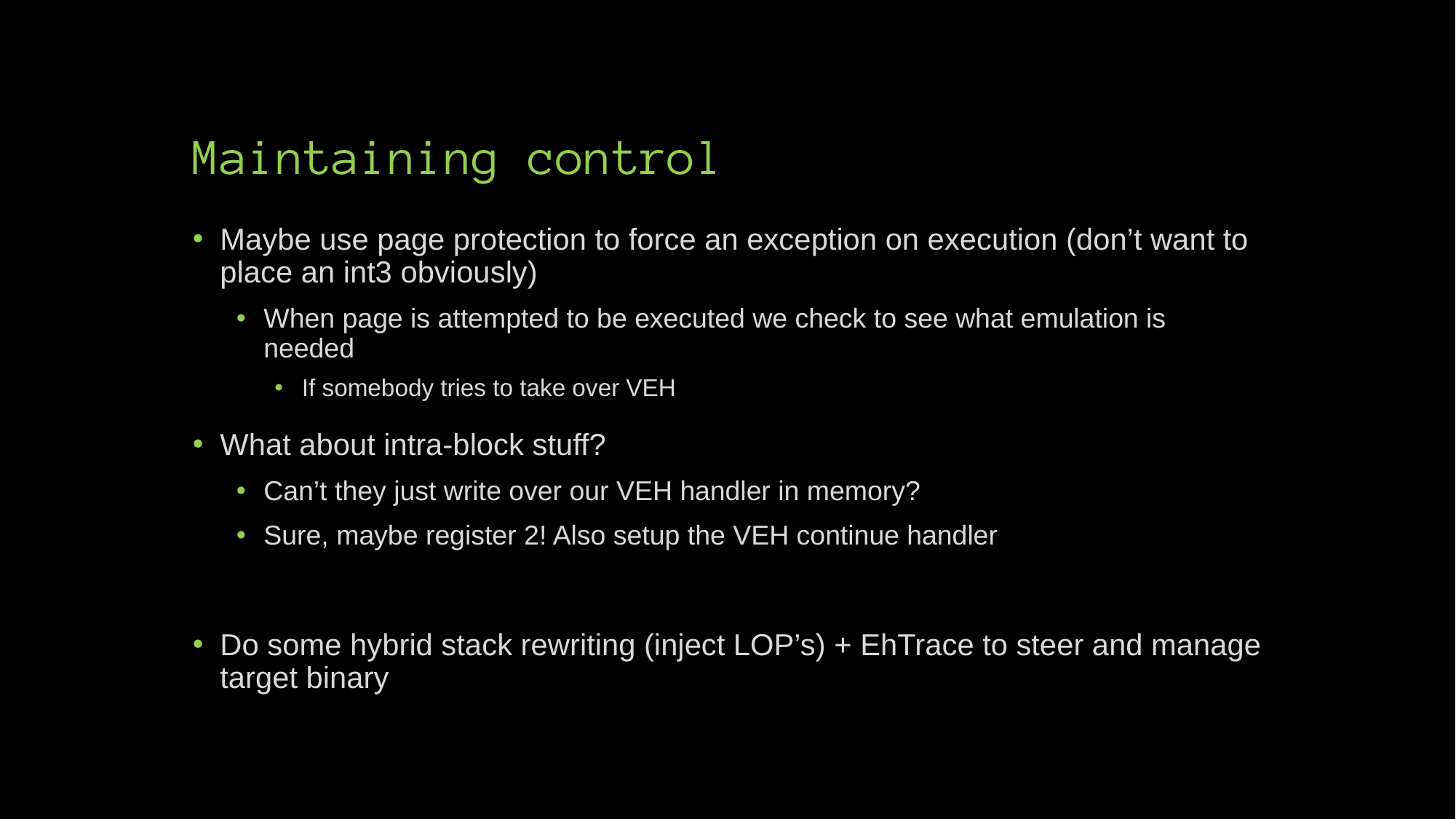

# Maintaining control
Maybe use page protection to force an exception on execution (don’t want to place an int3 obviously)
When page is attempted to be executed we check to see what emulation is needed
If somebody tries to take over VEH
What about intra-block stuff?
Can’t they just write over our VEH handler in memory?
Sure, maybe register 2! Also setup the VEH continue handler

Do some hybrid stack rewriting (inject LOP’s) + EhTrace to steer and manage target binary